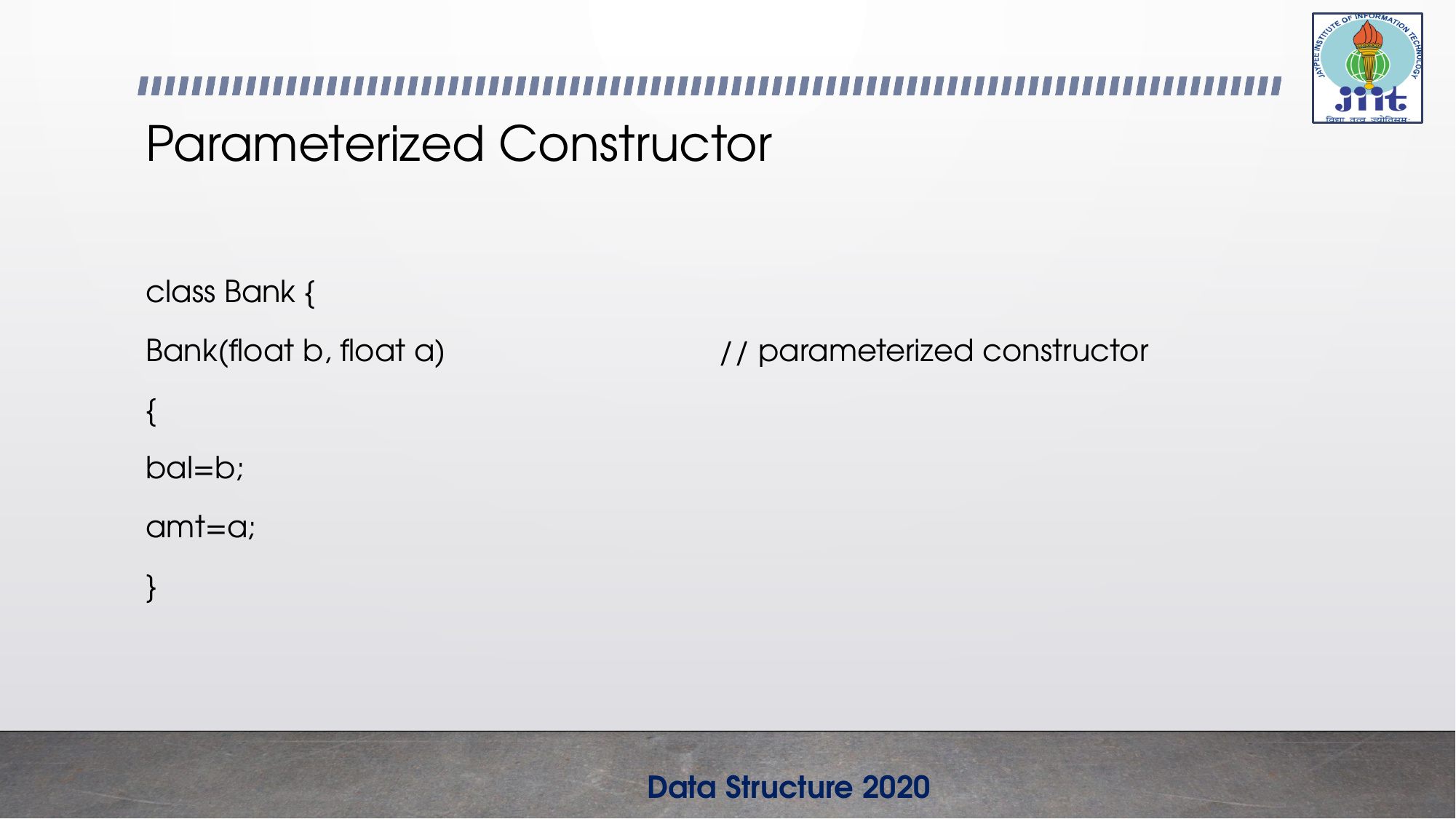

# Parameterized Constructor
class Bank {
Bank(float b, float a) 			// parameterized constructor
{
bal=b;
amt=a;
}